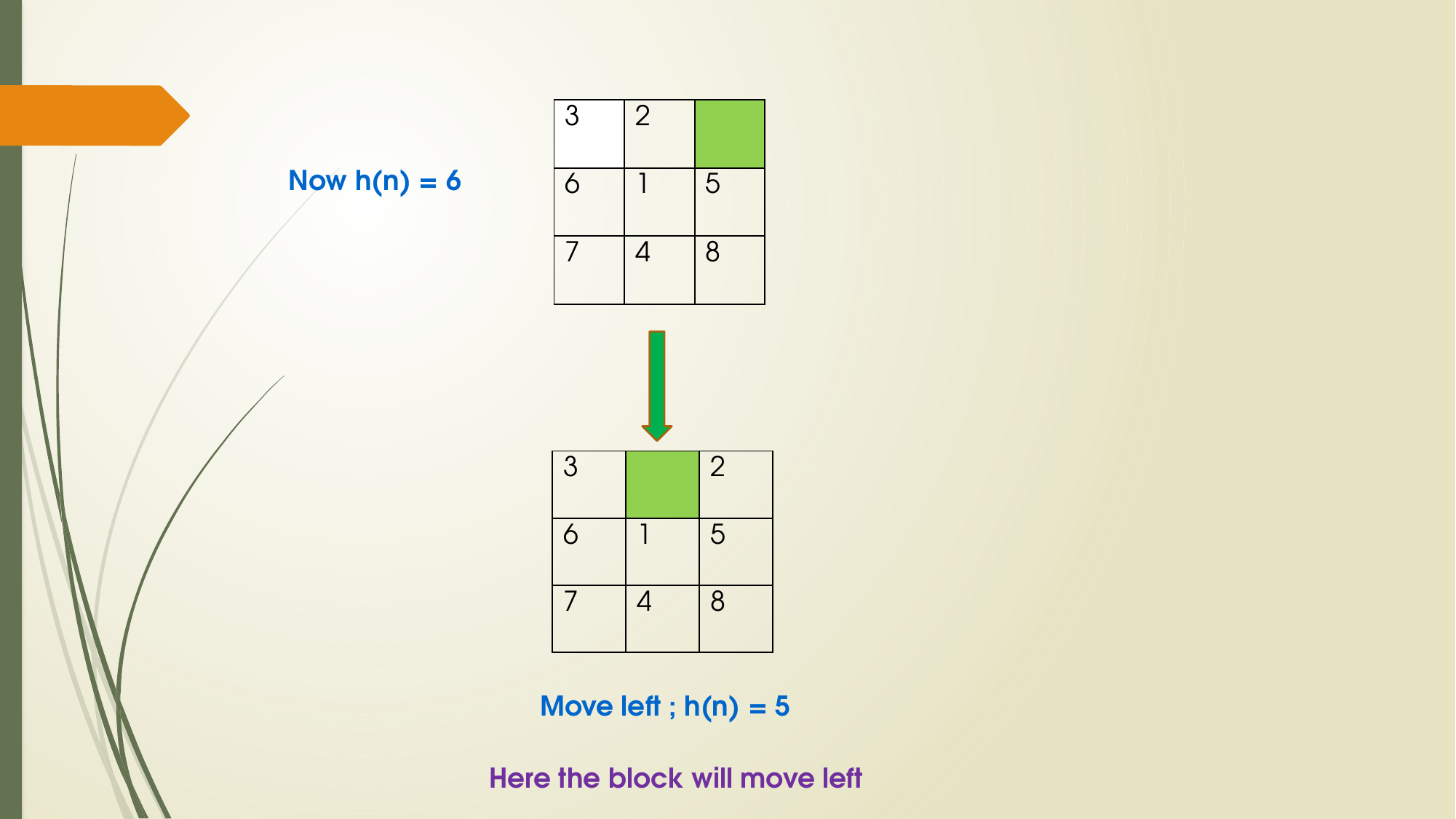

| 3 | 2 |  |
| --- | --- | --- |
| 6 | 1 | 5 |
| 7 | 4 | 8 |
Now h(n) = 6

| 3 |  | 2 |
| --- | --- | --- |
| 6 | 1 | 5 |
| 7 | 4 | 8 |
Move left ; h(n) = 5
Here the block will move left